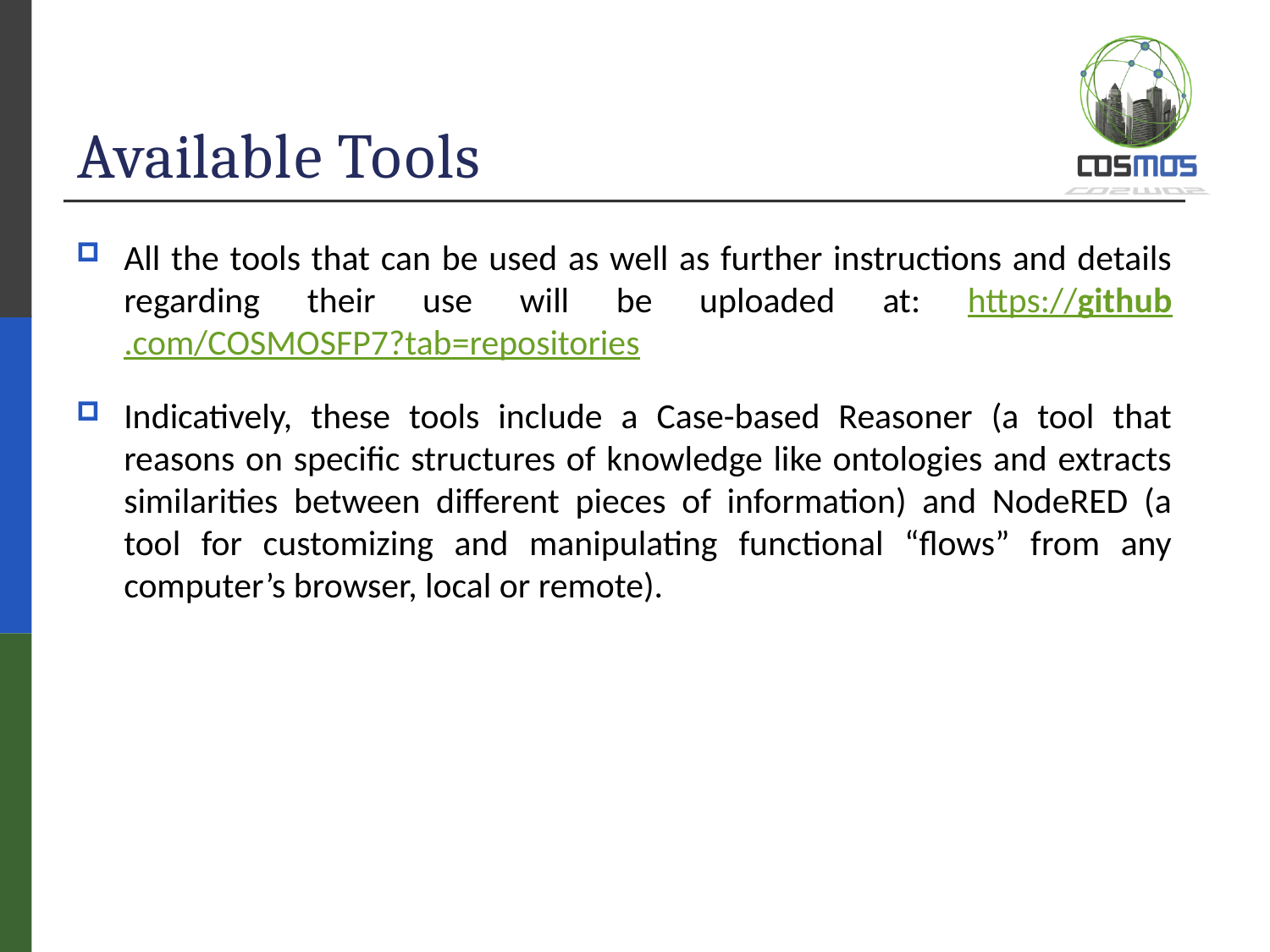

# Available Tools
All the tools that can be used as well as further instructions and details regarding their use will be uploaded at: https://github.com/COSMOSFP7?tab=repositories
Indicatively, these tools include a Case-based Reasoner (a tool that reasons on specific structures of knowledge like ontologies and extracts similarities between different pieces of information) and NodeRED (a tool for customizing and manipulating functional “flows” from any computer’s browser, local or remote).